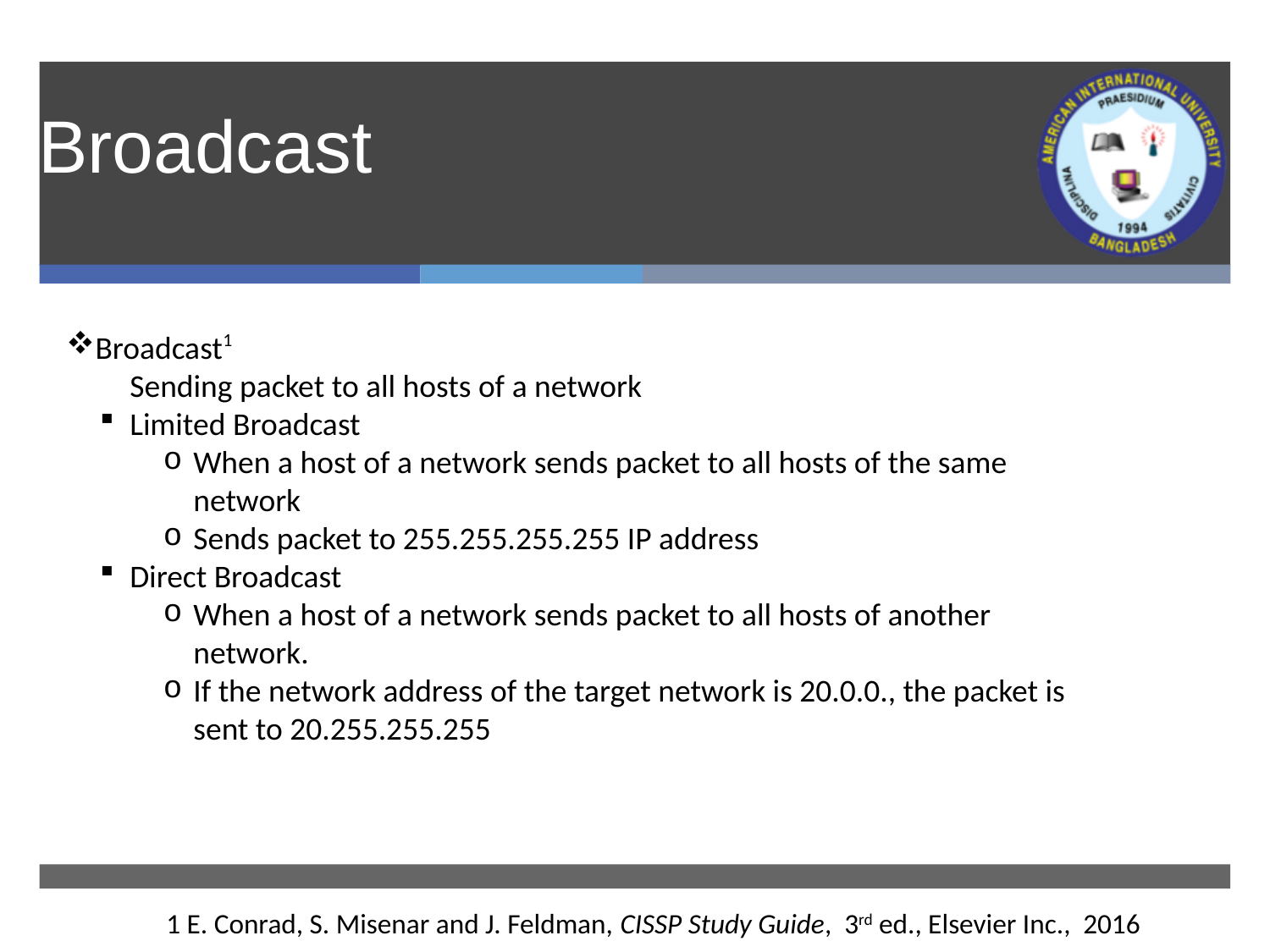

# Broadcast
Broadcast1
Sending packet to all hosts of a network
Limited Broadcast
When a host of a network sends packet to all hosts of the same network
Sends packet to 255.255.255.255 IP address
Direct Broadcast
When a host of a network sends packet to all hosts of another network.
If the network address of the target network is 20.0.0., the packet is sent to 20.255.255.255
1 E. Conrad, S. Misenar and J. Feldman, CISSP Study Guide,  3rd ed., Elsevier Inc.,  2016